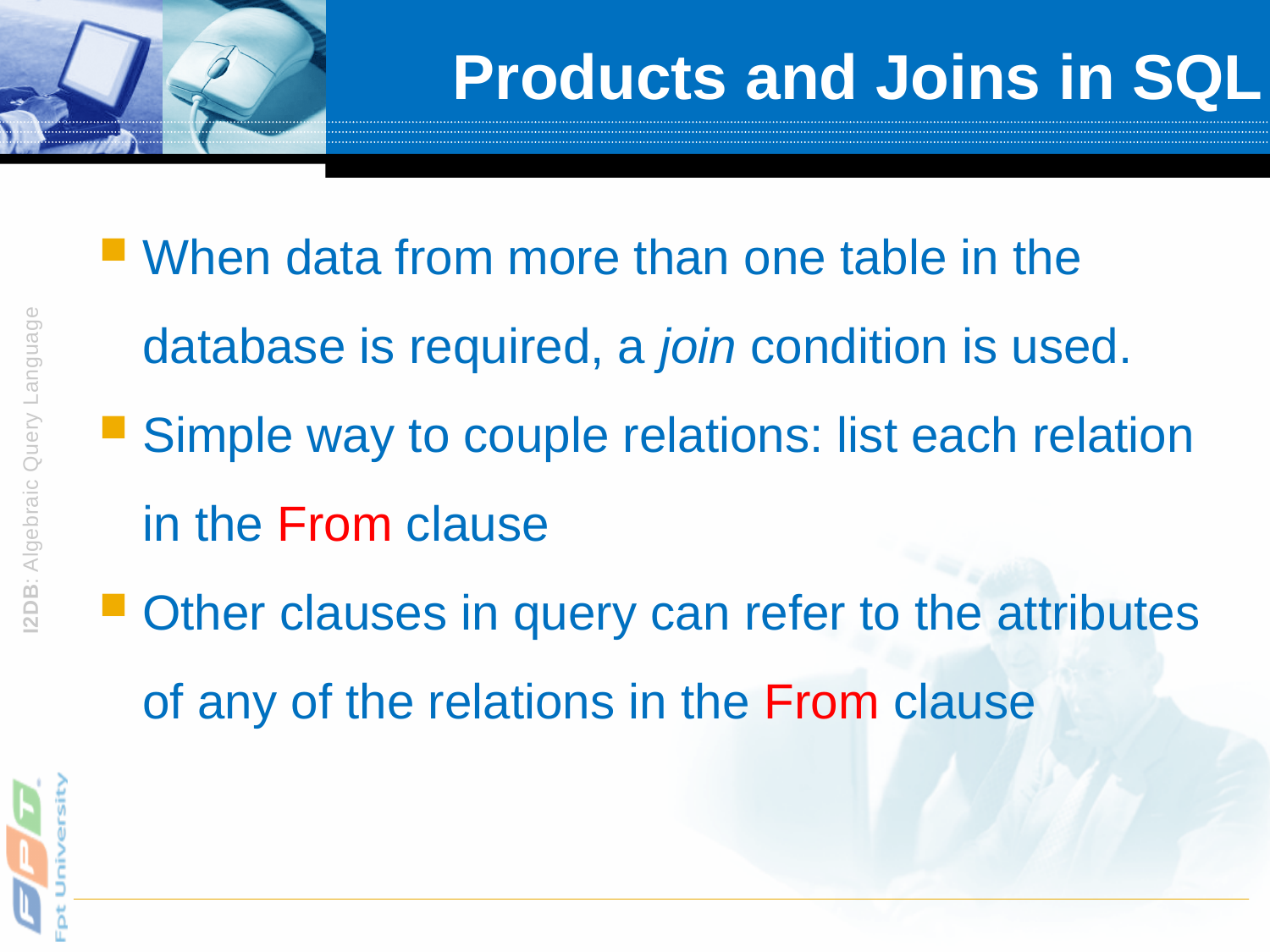

# Products and Joins in SQL
When data from more than one table in the database is required, a join condition is used.
Simple way to couple relations: list each relation in the From clause
Other clauses in query can refer to the attributes of any of the relations in the From clause